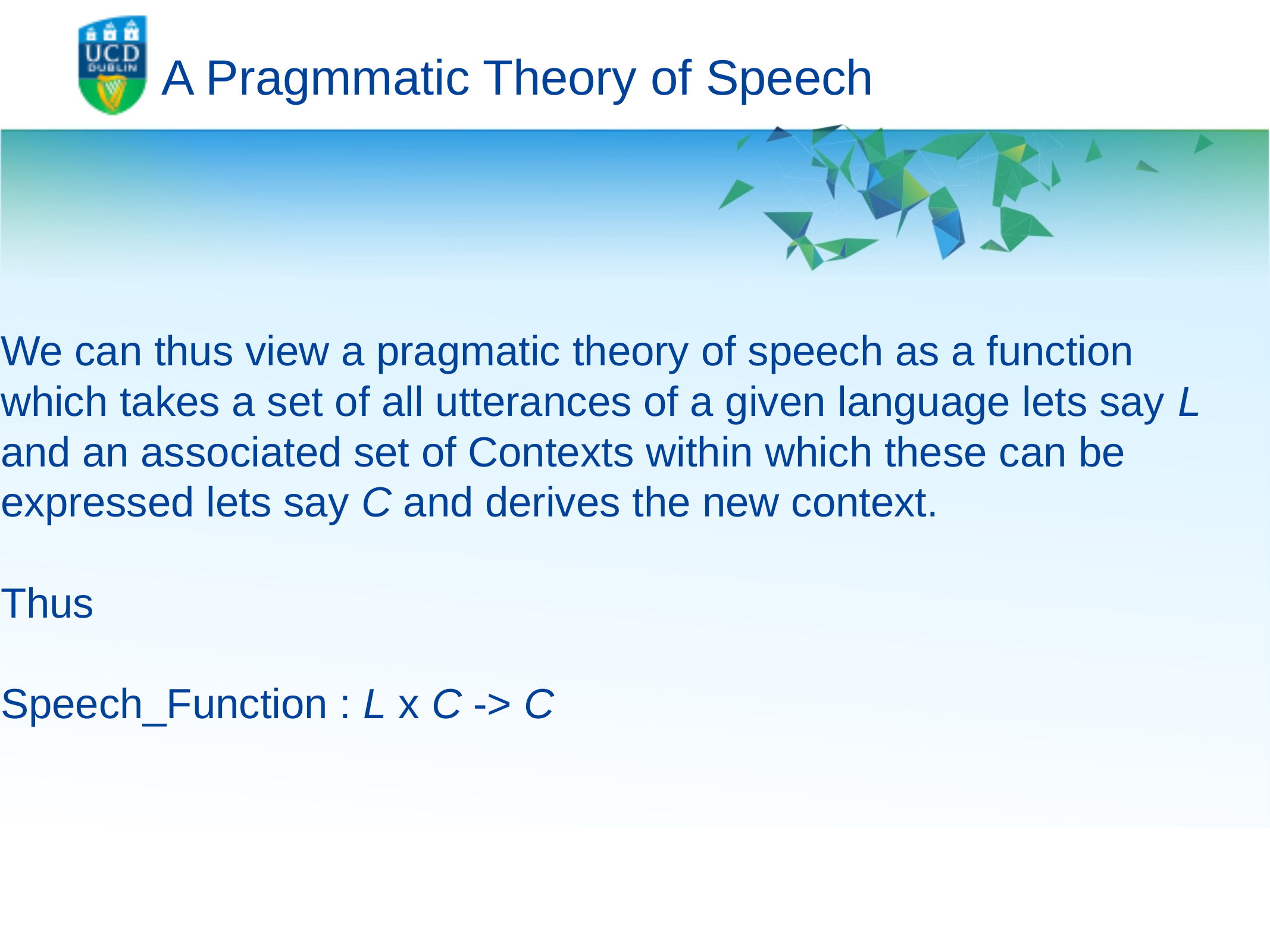

# A Pragmmatic Theory of Speech
We can thus view a pragmatic theory of speech as a function
which takes a set of all utterances of a given language lets say L
and an associated set of Contexts within which these can be
expressed lets say C and derives the new context.

Thus

Speech_Function : L x C -> C